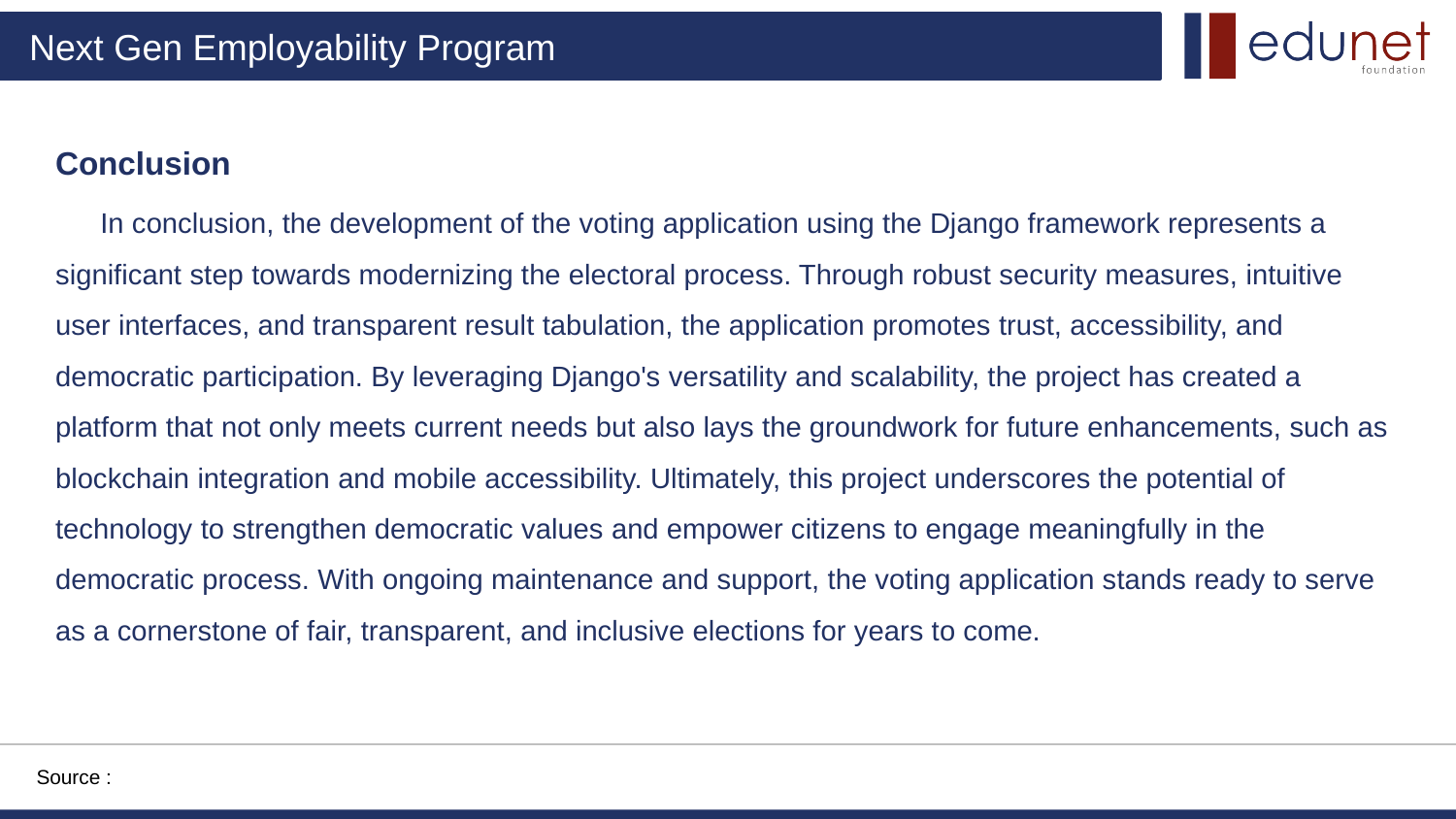

Conclusion
     In conclusion, the development of the voting application using the Django framework represents a significant step towards modernizing the electoral process. Through robust security measures, intuitive user interfaces, and transparent result tabulation, the application promotes trust, accessibility, and democratic participation. By leveraging Django's versatility and scalability, the project has created a platform that not only meets current needs but also lays the groundwork for future enhancements, such as blockchain integration and mobile accessibility. Ultimately, this project underscores the potential of technology to strengthen democratic values and empower citizens to engage meaningfully in the democratic process. With ongoing maintenance and support, the voting application stands ready to serve as a cornerstone of fair, transparent, and inclusive elections for years to come.
Source :